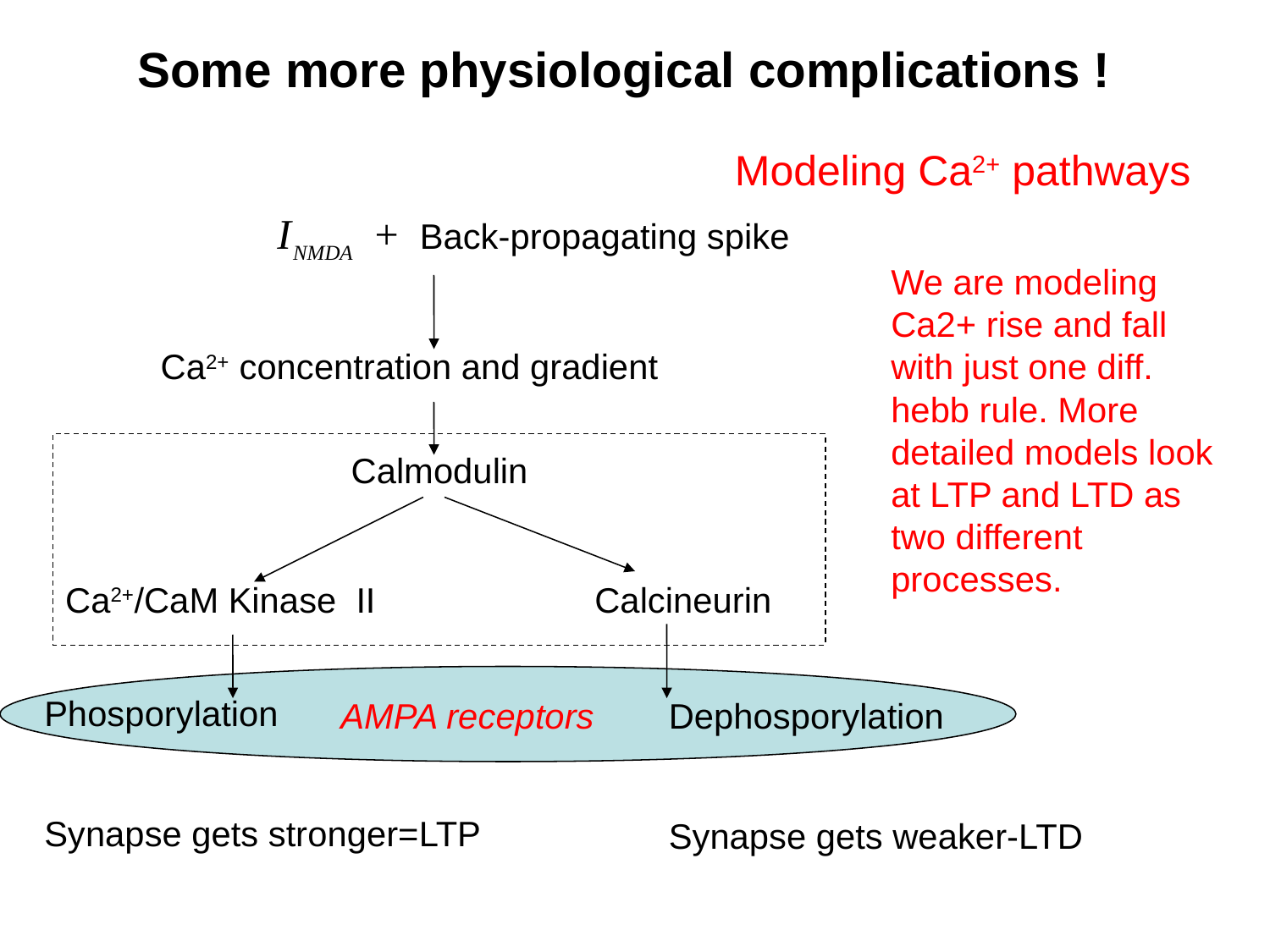

Some more physiological complications !
Modeling Ca2+ pathways
I
 NMDA
+  Back-propagating spike
We are modeling Ca2+ rise and fall with just one diff. hebb rule. More detailed models look at LTP and LTD as two different processes.

Ca2+ concentration and gradient

Calmodulin

Ca2+/CaM Kinase  II
Calcineurin

Phosporylation

Synapse gets stronger=LTP
AMPA receptors
Dephosporylation

Synapse gets weaker-LTD